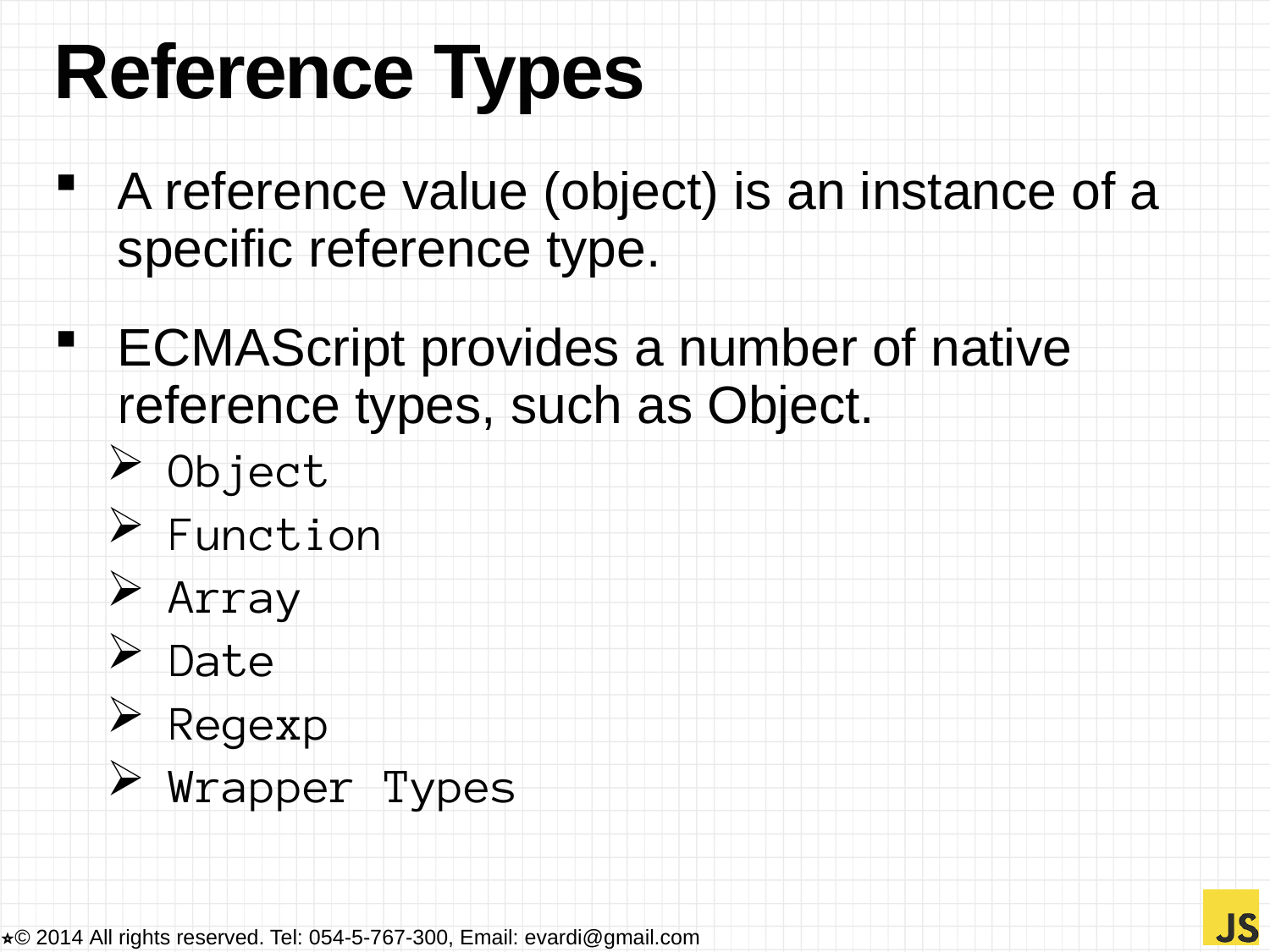

# Reference Types
A reference value (object) is an instance of a specific reference type.

ECMAScript provides a number of native reference types, such as Object.
Object
Function
Array
Date
Regexp
Wrapper Types